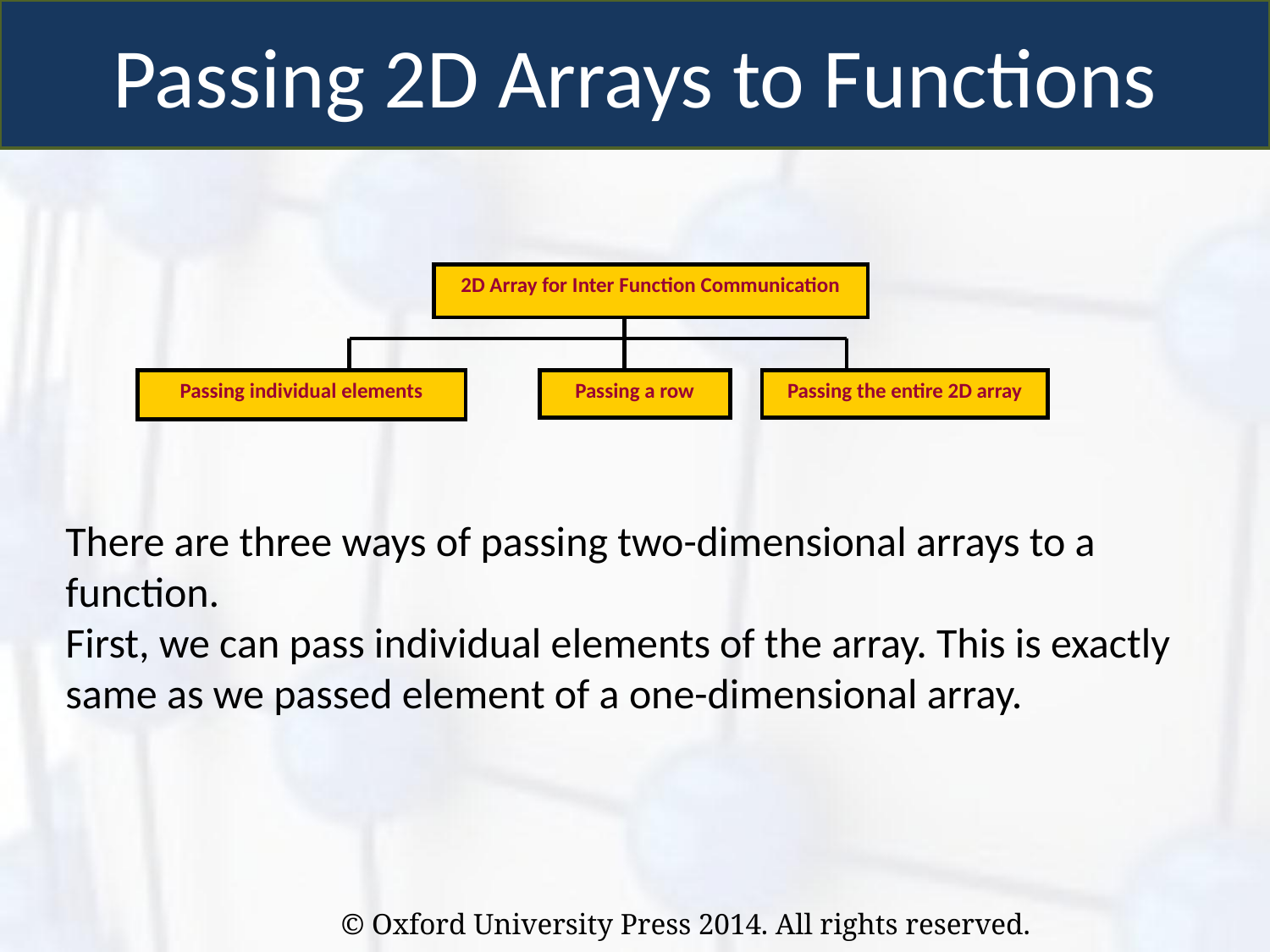

Passing 2D Arrays to Functions
2D Array for Inter Function Communication

Passing individual elements

Passing a row

Passing the entire 2D array

There are three ways of passing two-dimensional arrays to a function.
First, we can pass individual elements of the array. This is exactly same as we passed element of a one-dimensional array.